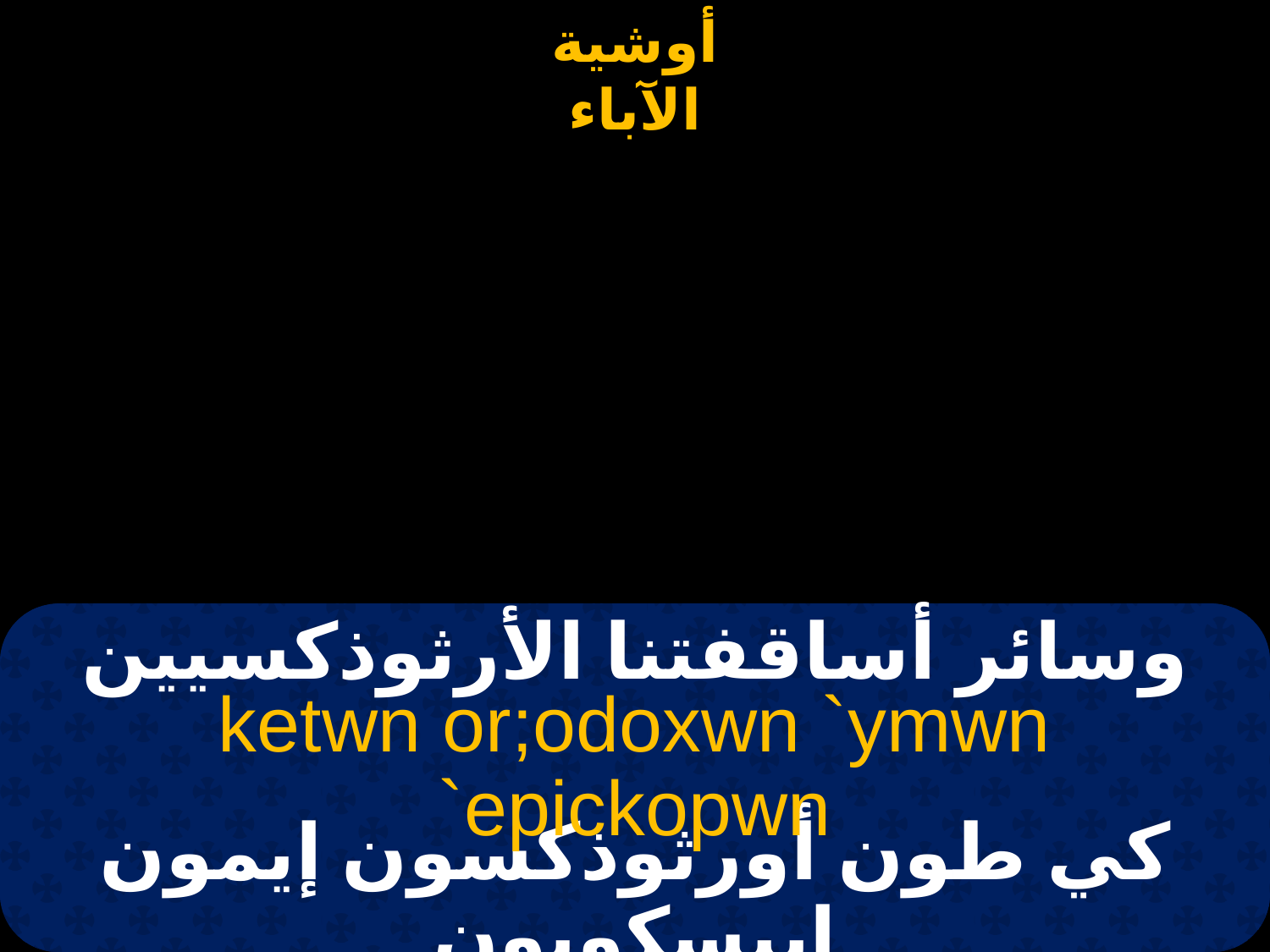

#
وسائر أساقفتنا الأرثوذكسيين
ketwn or;odoxwn `ymwn `epickopwn
كي طون أورثوذكسون إيمون إبيسكوبون